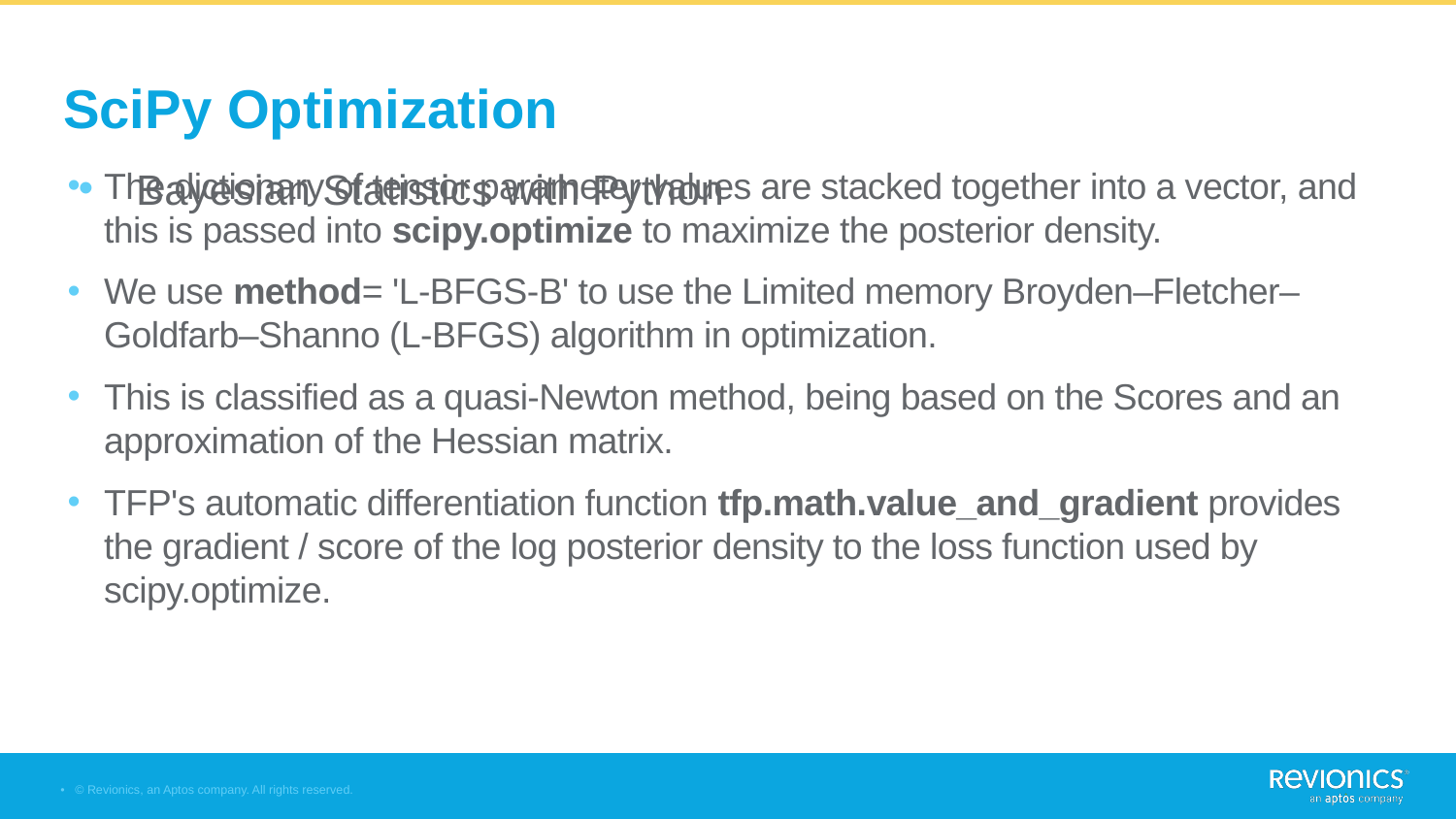

Bayesian Statistics with Python
# SciPy Optimization
The dictionary of tensor parameter values are stacked together into a vector, and this is passed into scipy.optimize to maximize the posterior density.
We use method= 'L-BFGS-B' to use the Limited memory Broyden–Fletcher–Goldfarb–Shanno (L-BFGS) algorithm in optimization.
This is classified as a quasi-Newton method, being based on the Scores and an approximation of the Hessian matrix.
TFP's automatic differentiation function tfp.math.value_and_gradient provides the gradient / score of the log posterior density to the loss function used by scipy.optimize.